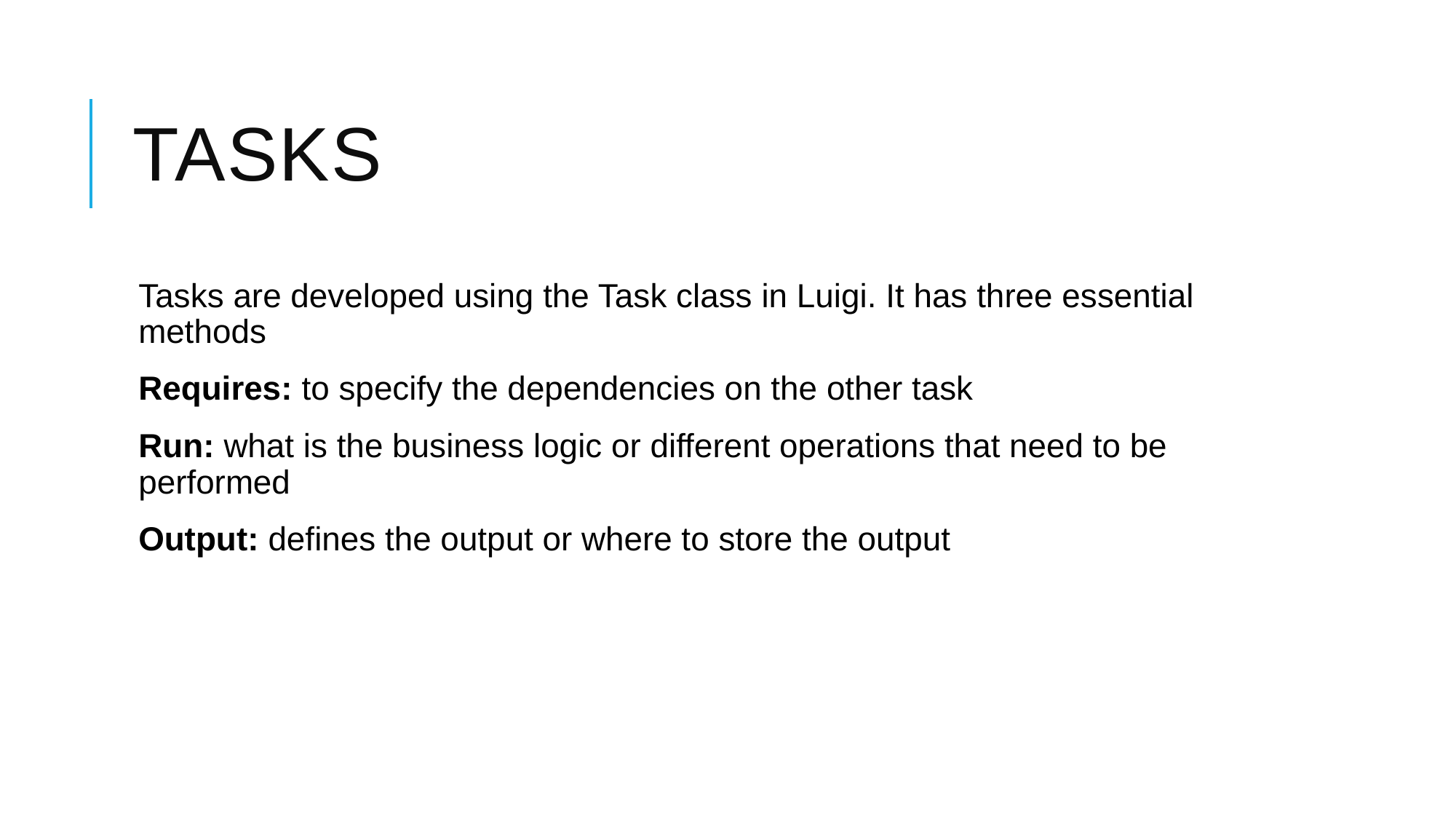

# tasks
Tasks are developed using the Task class in Luigi. It has three essential methods
Requires: to specify the dependencies on the other task
Run: what is the business logic or different operations that need to be performed
Output: defines the output or where to store the output